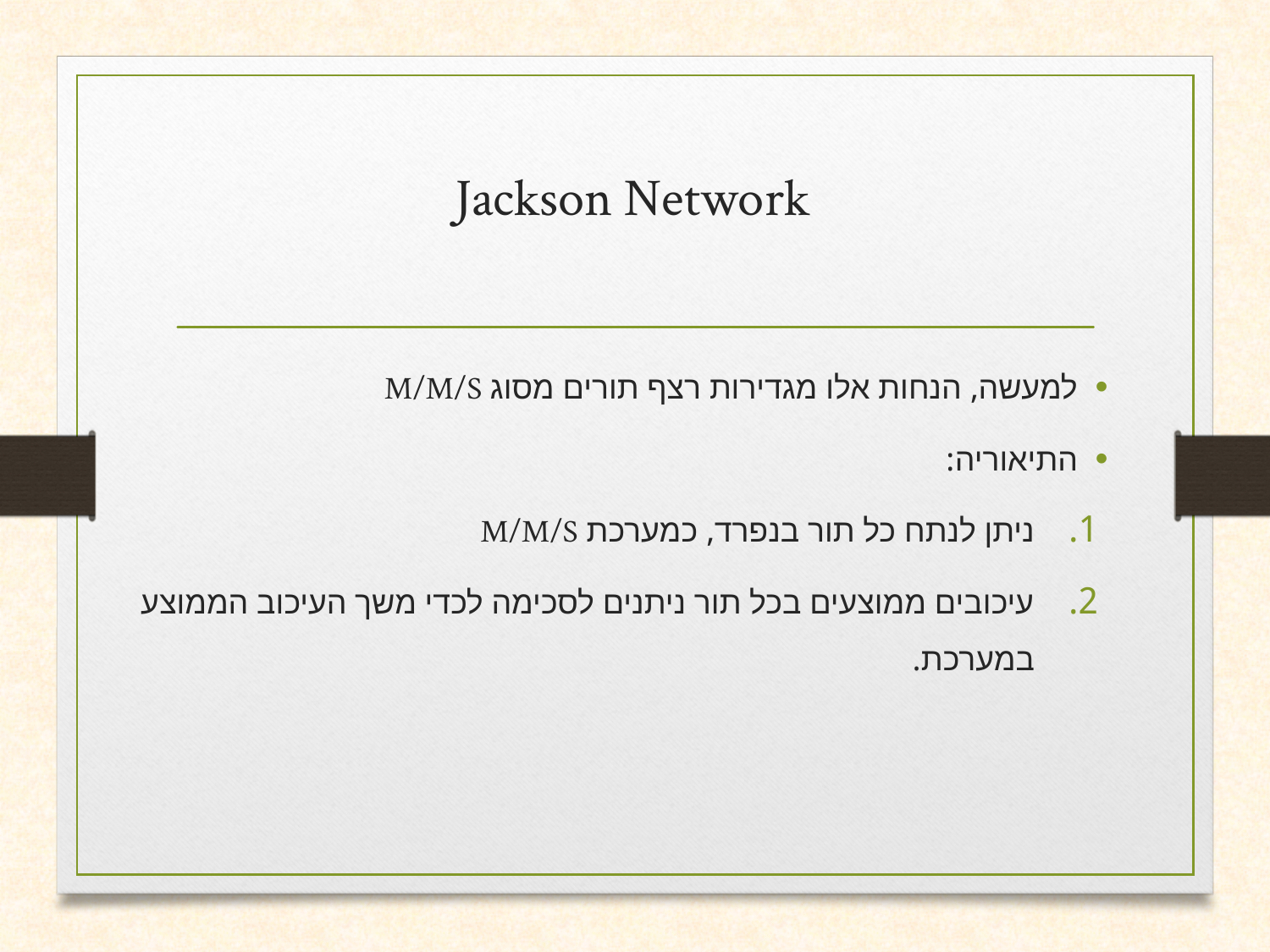

# Jackson Network
למעשה, הנחות אלו מגדירות רצף תורים מסוג M/M/S
התיאוריה:
ניתן לנתח כל תור בנפרד, כמערכת M/M/S
עיכובים ממוצעים בכל תור ניתנים לסכימה לכדי משך העיכוב הממוצע במערכת.